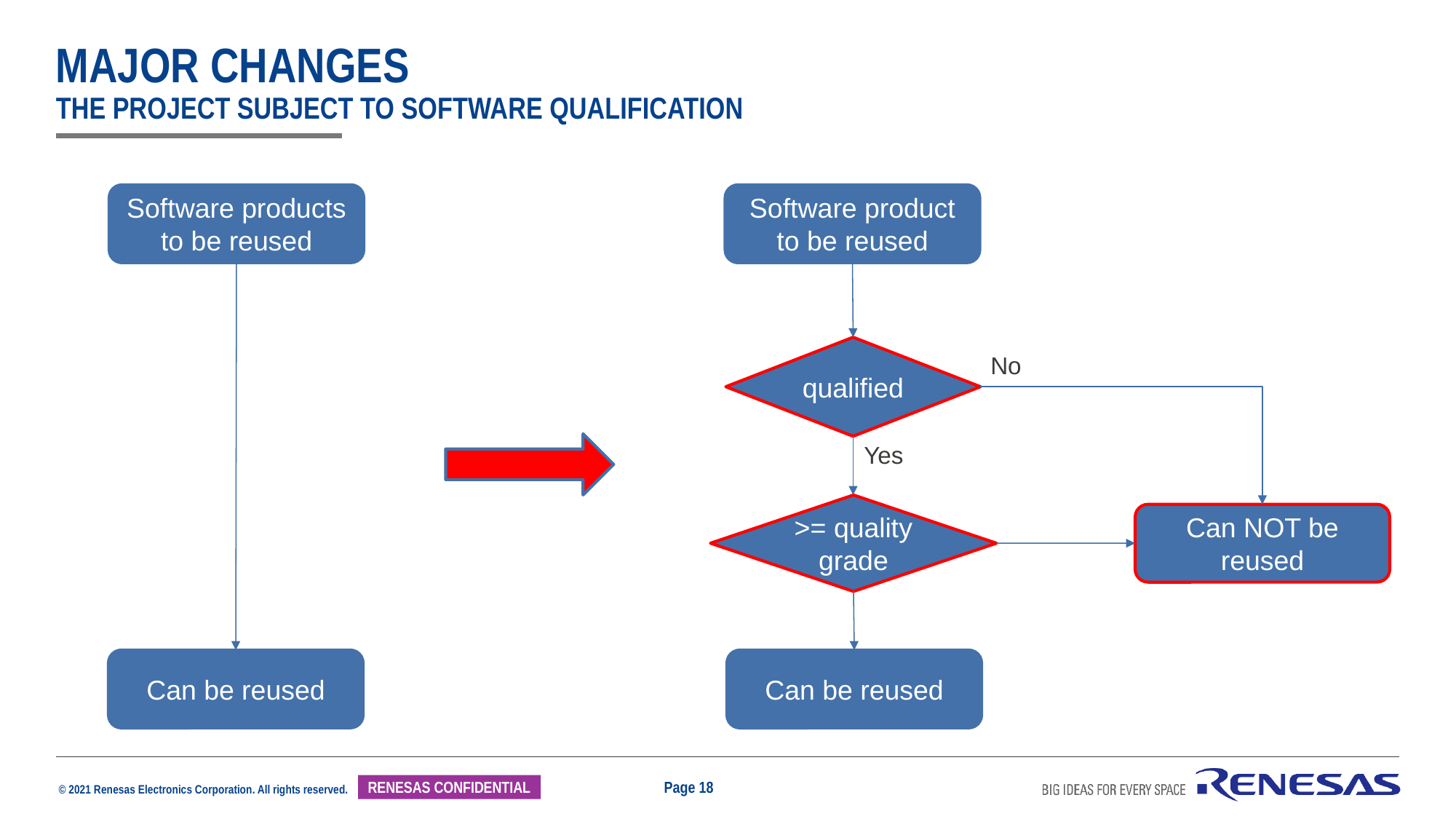

# major changes the project subject to software qualification
Software products to be reused
Software product to be reused
qualified
No

Yes
>= quality grade
Can NOT be reused
Can be reused
Can be reused